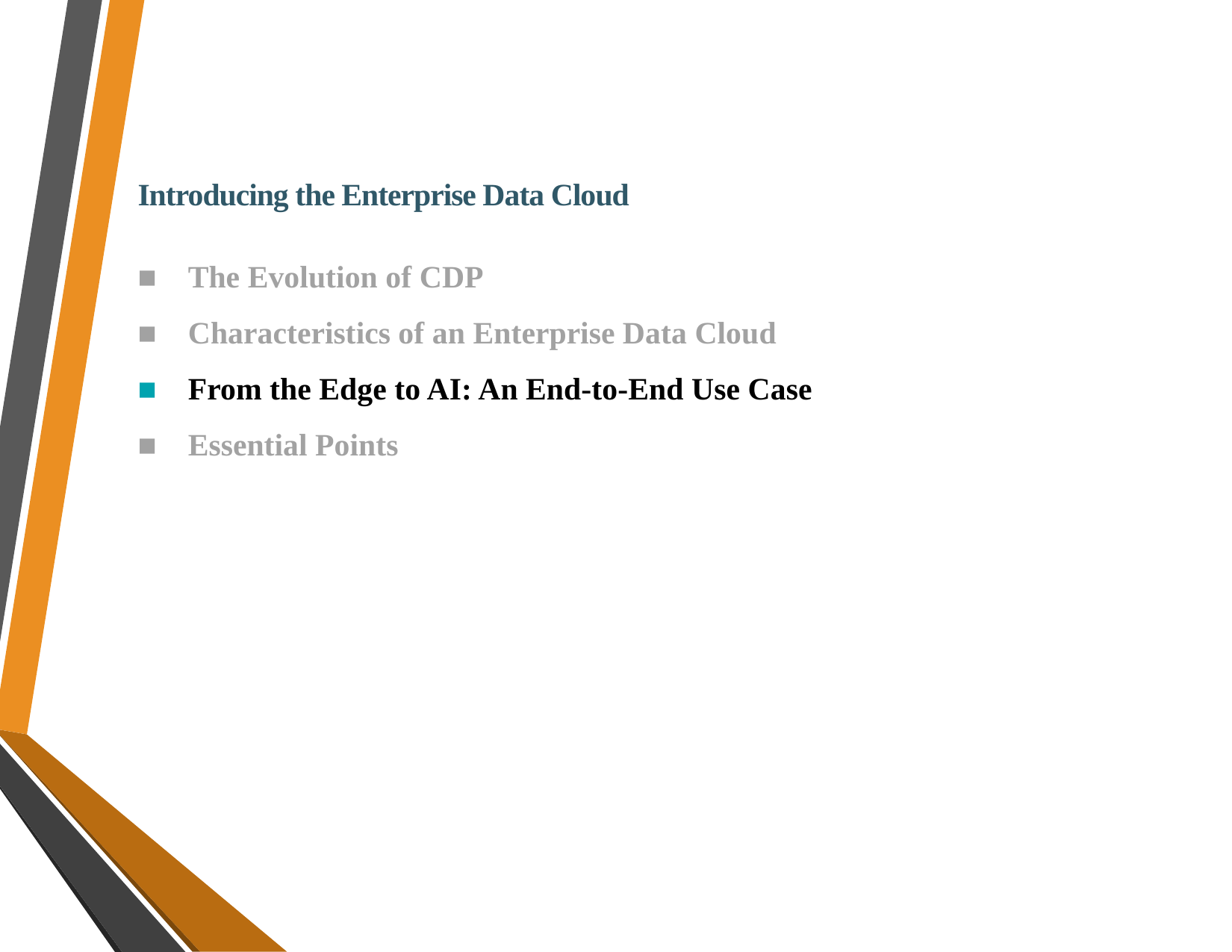

Introducing the Enterprise Data Cloud
■    The Evolution of CDP
■    Characteristics of an Enterprise Data Cloud
■    From the Edge to AI: An End-to-End Use Case
■    Essential Points